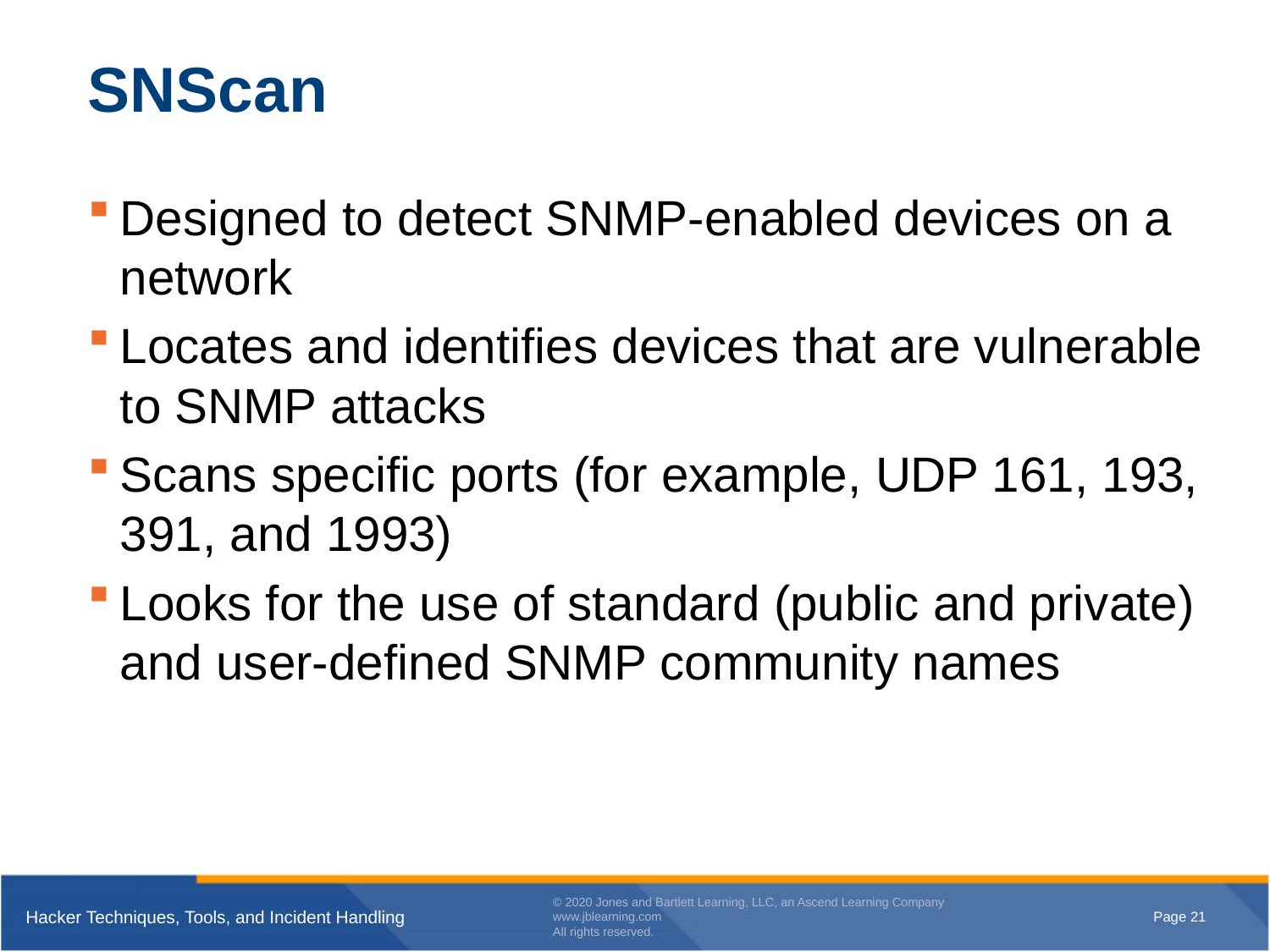

# SNScan
Designed to detect SNMP-enabled devices on a network
Locates and identifies devices that are vulnerable to SNMP attacks
Scans specific ports (for example, UDP 161, 193, 391, and 1993)
Looks for the use of standard (public and private) and user-defined SNMP community names